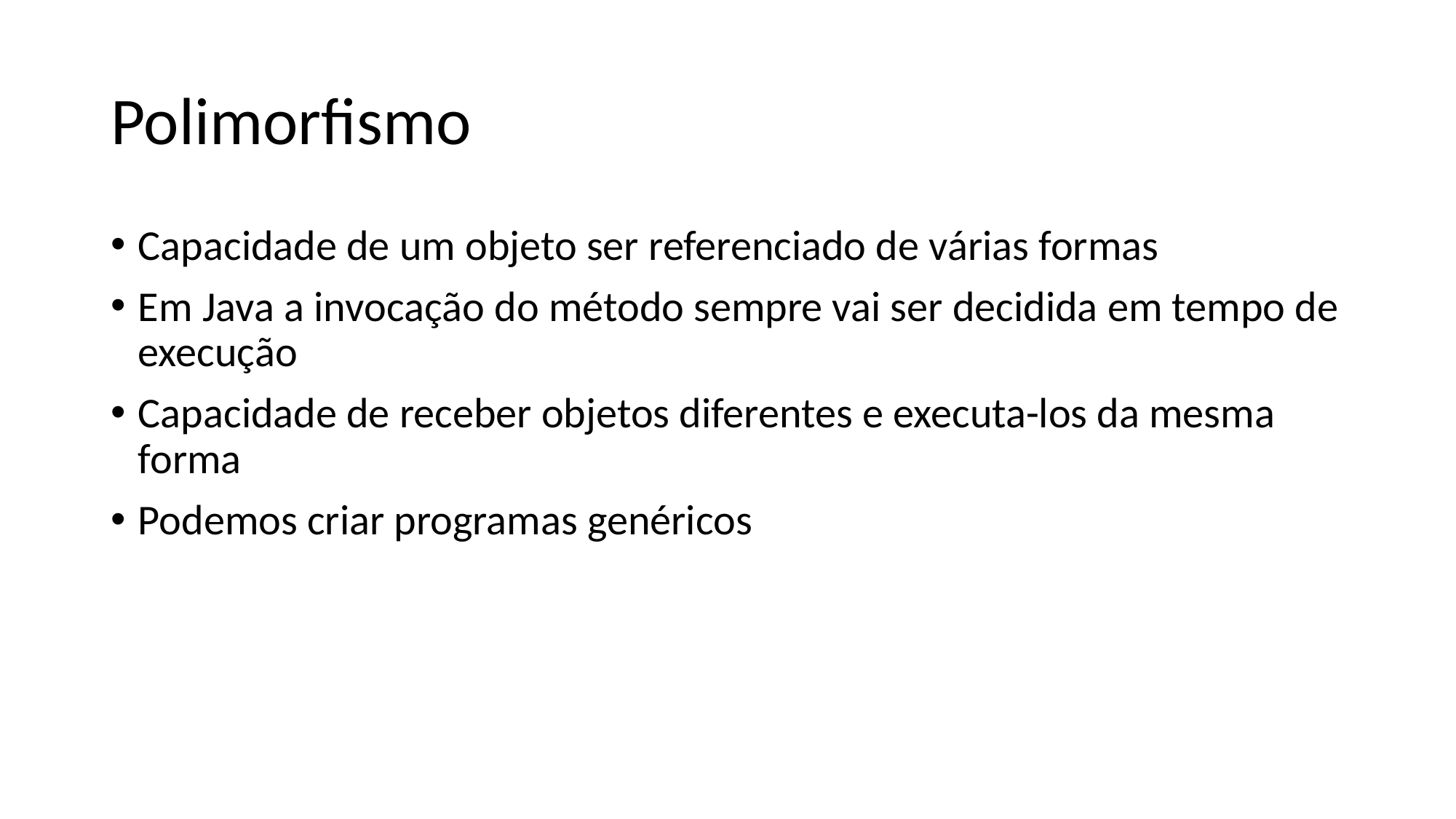

# Polimorfismo
Capacidade de um objeto ser referenciado de várias formas
Em Java a invocação do método sempre vai ser decidida em tempo de execução
Capacidade de receber objetos diferentes e executa-los da mesma forma
Podemos criar programas genéricos